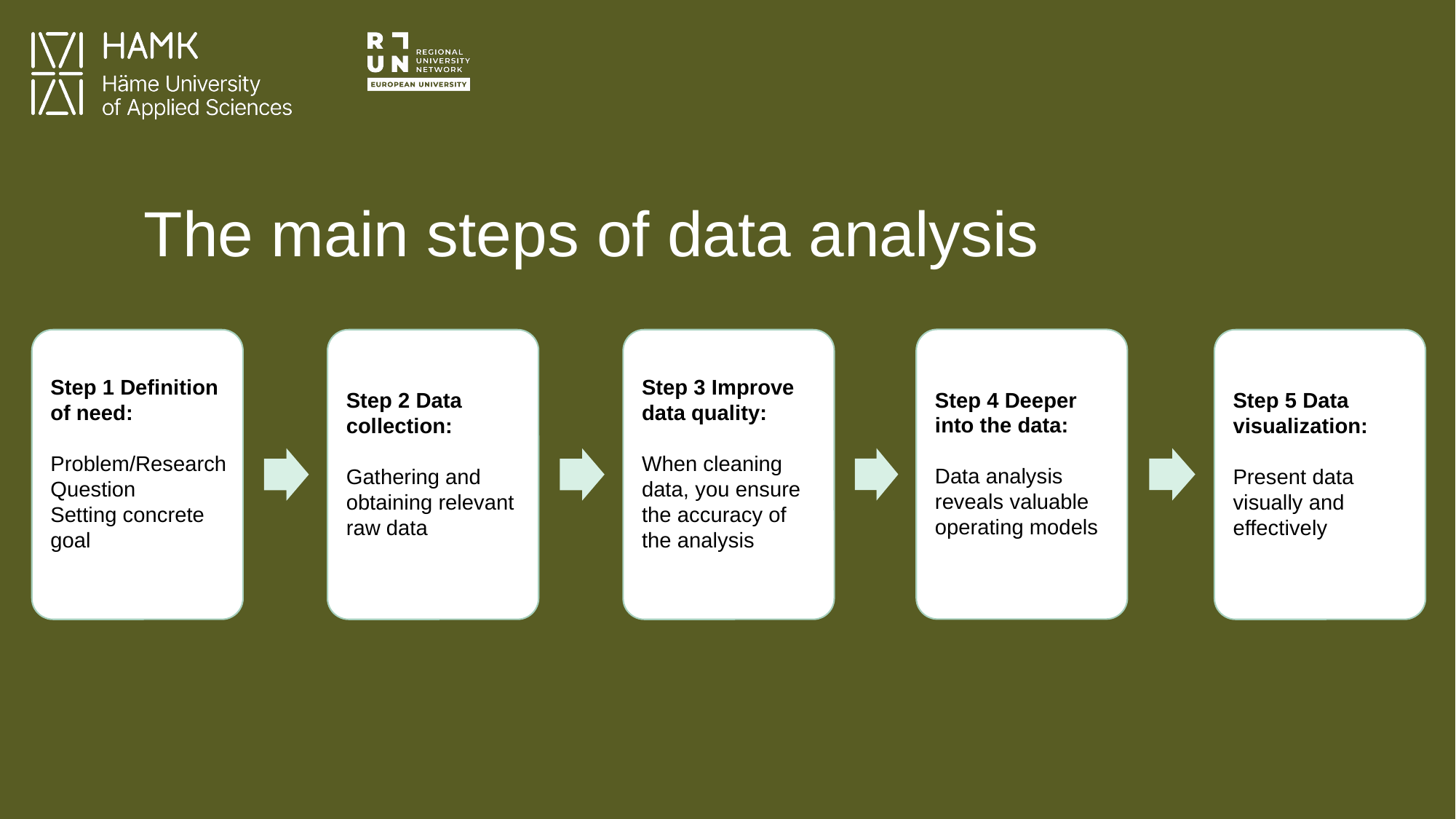

# The main steps of data analysis
Step 1 Definition of need:
Problem/Research Question
Setting concrete goal

Step 2 Data collection:
Gathering and obtaining relevant raw data

Step 3 Improve data quality:
When cleaning data, you ensure the accuracy of the analysis

Step 4 Deeper into the data:
Data analysis reveals valuable operating models

Step 5 Data visualization:
Present data visually and effectively